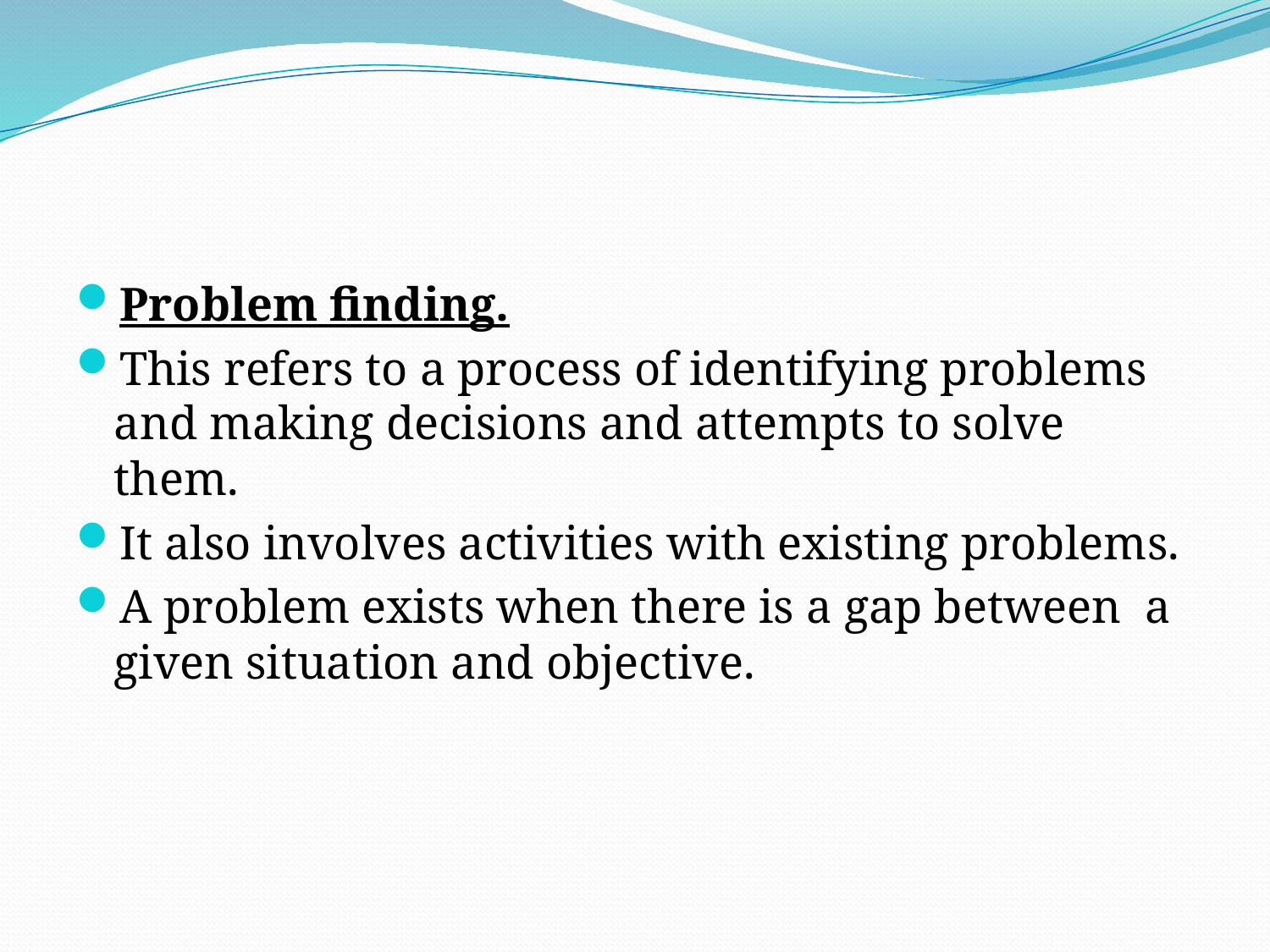

#
Problem finding.
This refers to a process of identifying problems and making decisions and attempts to solve them.
It also involves activities with existing problems.
A problem exists when there is a gap between  a given situation and objective.